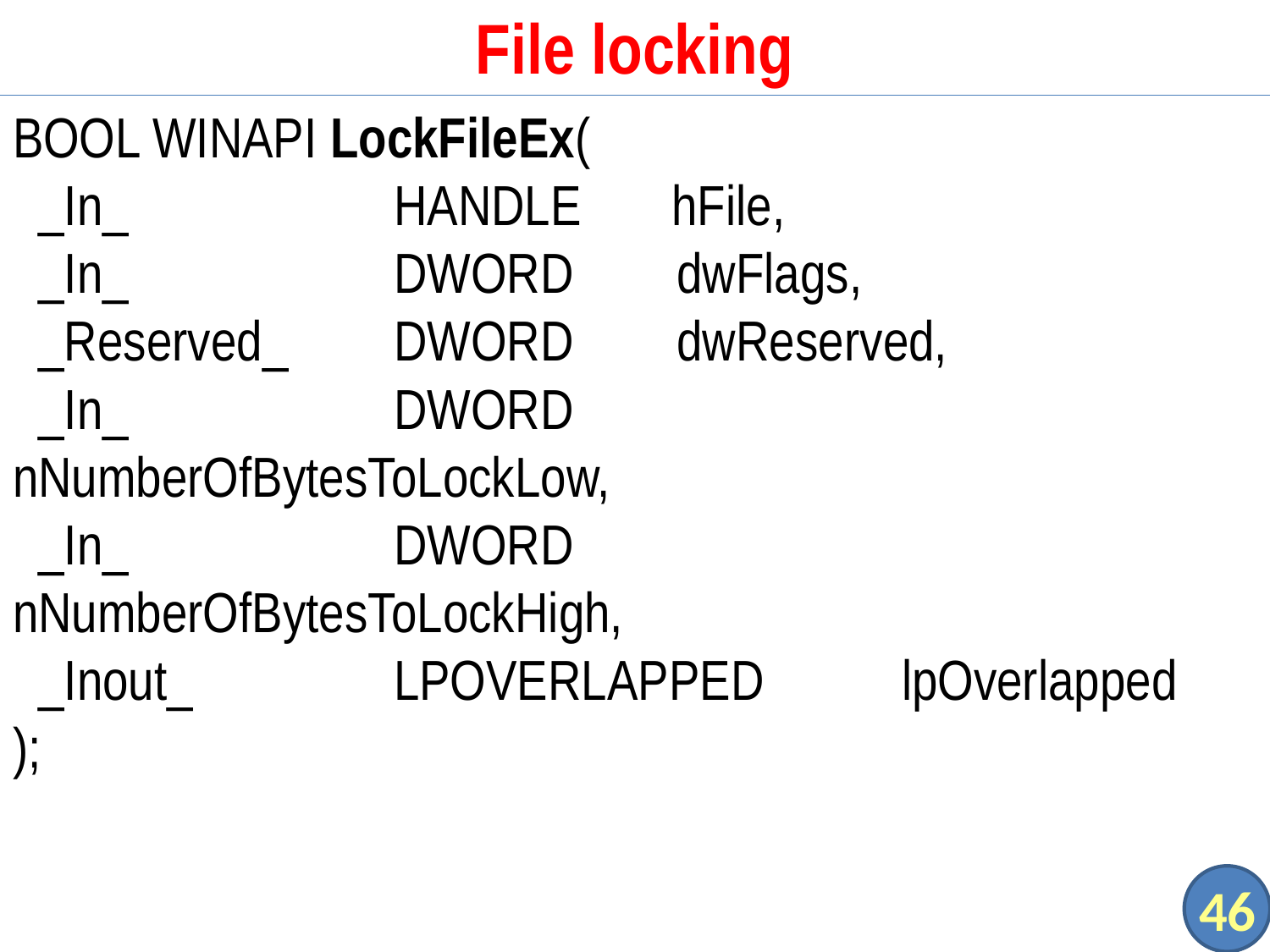

# File locking
BOOL WINAPI LockFileEx(
  _In_       		HANDLE       hFile,
  _In_       		DWORD        dwFlags,
  _Reserved_ 	DWORD        dwReserved,
  _In_       		DWORD        nNumberOfBytesToLockLow,
  _In_       		DWORD        nNumberOfBytesToLockHigh,
  _Inout_    		LPOVERLAPPED 	lpOverlapped
);
46